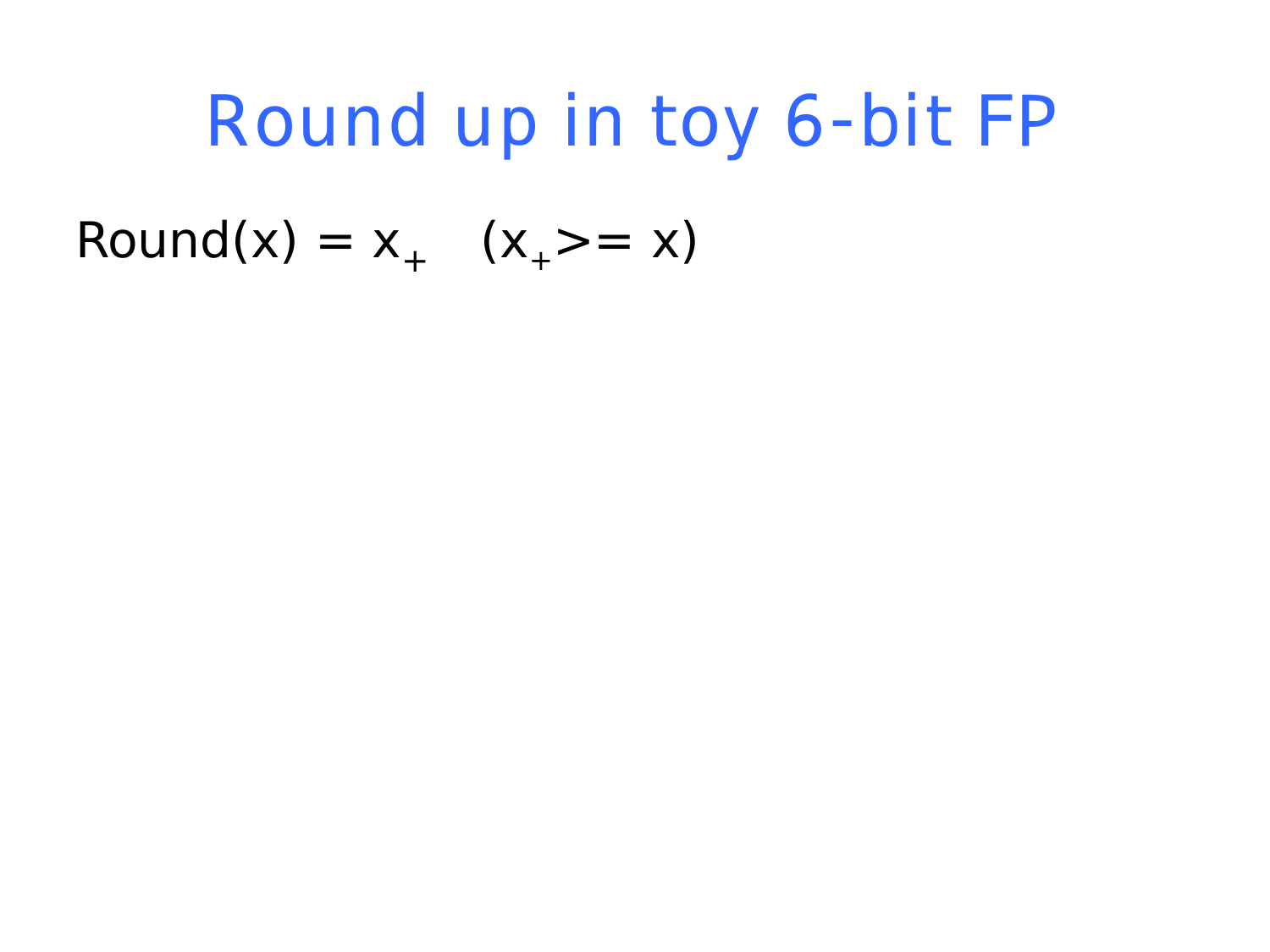

# Round up in toy 6-bit FP
Round(x) = x+     (x+>= x)